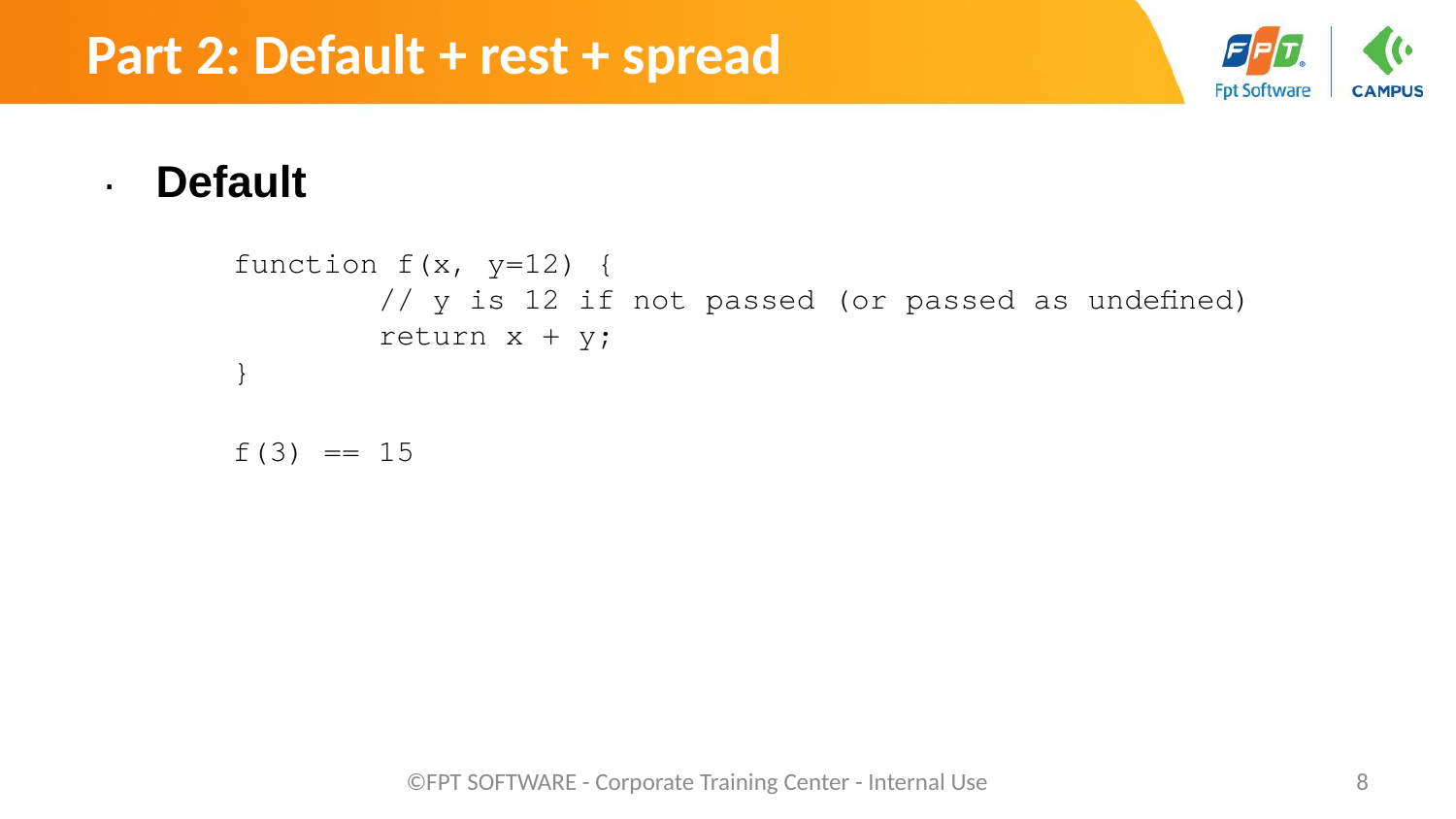

Part 2: Default + rest + spread
Default

	function f(x, y=12) {
  		// y is 12 if not passed (or passed as undefined)
  		return x + y;
	}

	f(3) == 15

©FPT SOFTWARE - Corporate Training Center - Internal Use
8